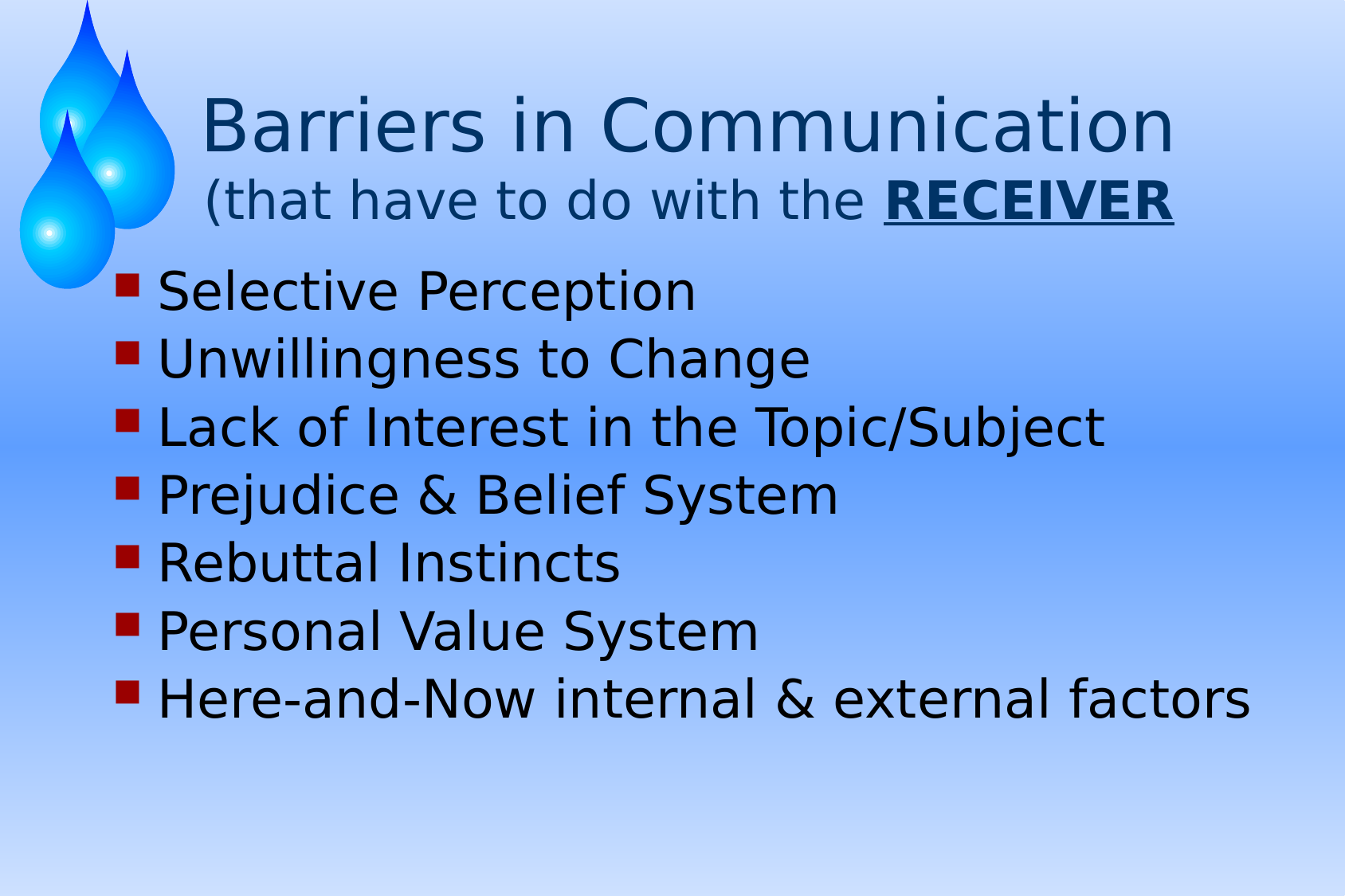

# Barriers in Communication (that have to do with the RECEIVER
Selective Perception
Unwillingness to Change
Lack of Interest in the Topic/Subject
Prejudice & Belief System
Rebuttal Instincts
Personal Value System
Here-and-Now internal & external factors